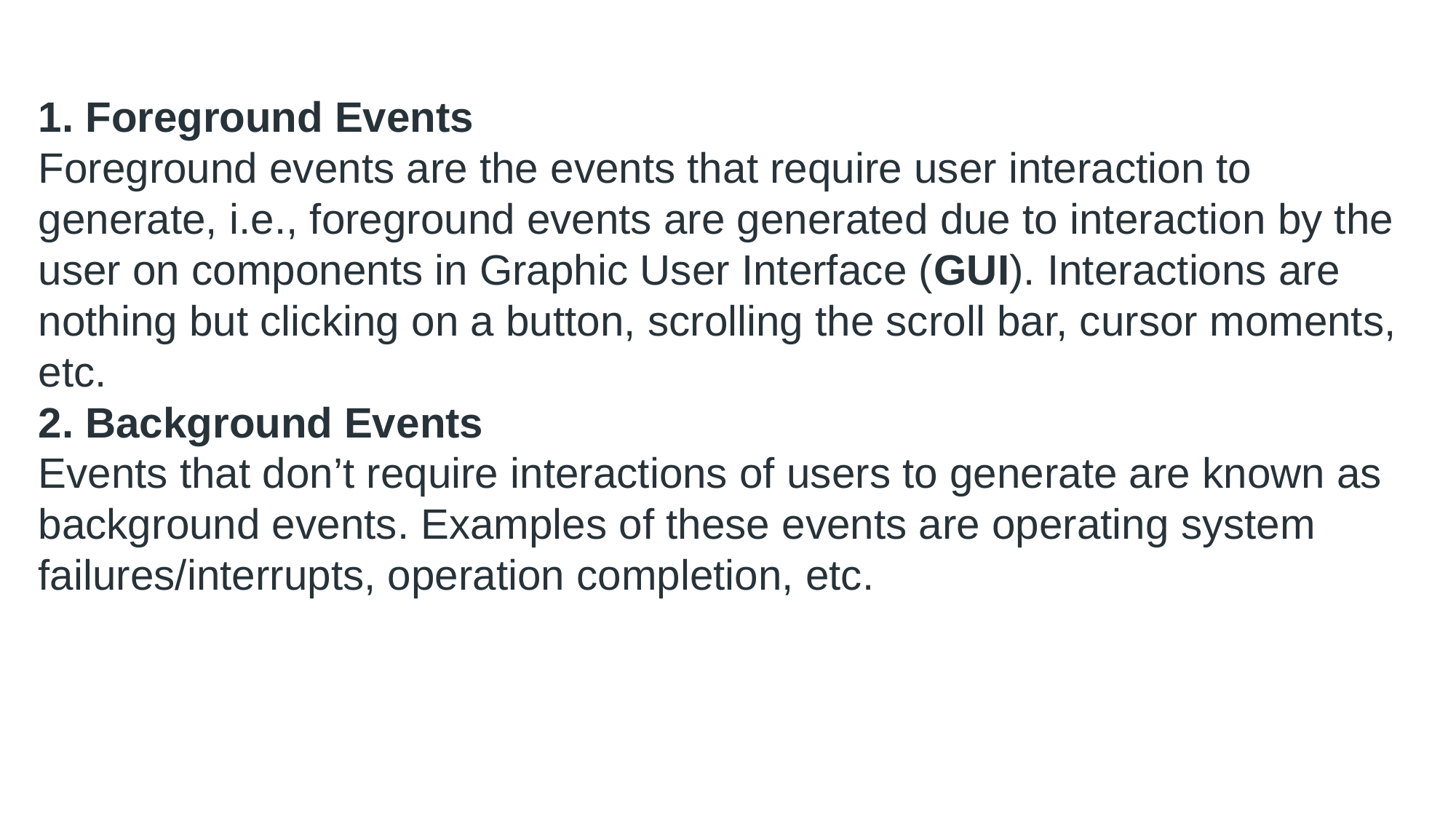

1. Foreground Events
Foreground events are the events that require user interaction to generate, i.e., foreground events are generated due to interaction by the user on components in Graphic User Interface (GUI). Interactions are nothing but clicking on a button, scrolling the scroll bar, cursor moments, etc.
2. Background Events
Events that don’t require interactions of users to generate are known as background events. Examples of these events are operating system failures/interrupts, operation completion, etc.